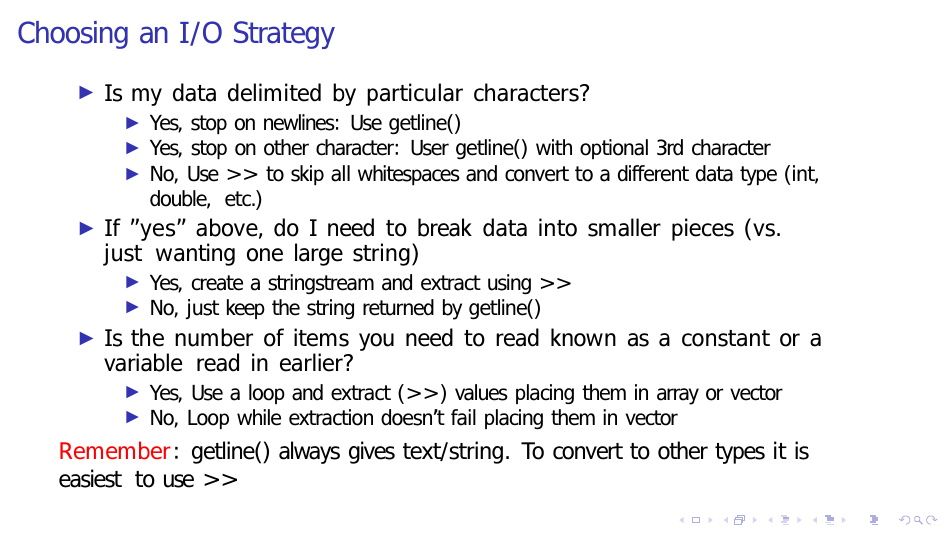

# Choosing an I/O Strategy
Is my data delimited by particular characters?
Yes, stop on newlines: Use getline()
Yes, stop on other character: User getline() with optional 3rd character
No, Use >> to skip all whitespaces and convert to a different data type (int, double,  etc.)
If ”yes” above, do I need to break data into smaller pieces (vs. just  wanting one large string)
Yes, create a stringstream and extract using >>
No, just keep the string returned by getline()
Is the number of items you need to read known as a constant or a variable  read in earlier?
Yes, Use a loop and extract (>>) values placing them in array or vector
No, Loop while extraction doesn’t fail placing them in vector
Remember: getline() always gives text/string. To convert to other types it is easiest  to use >>